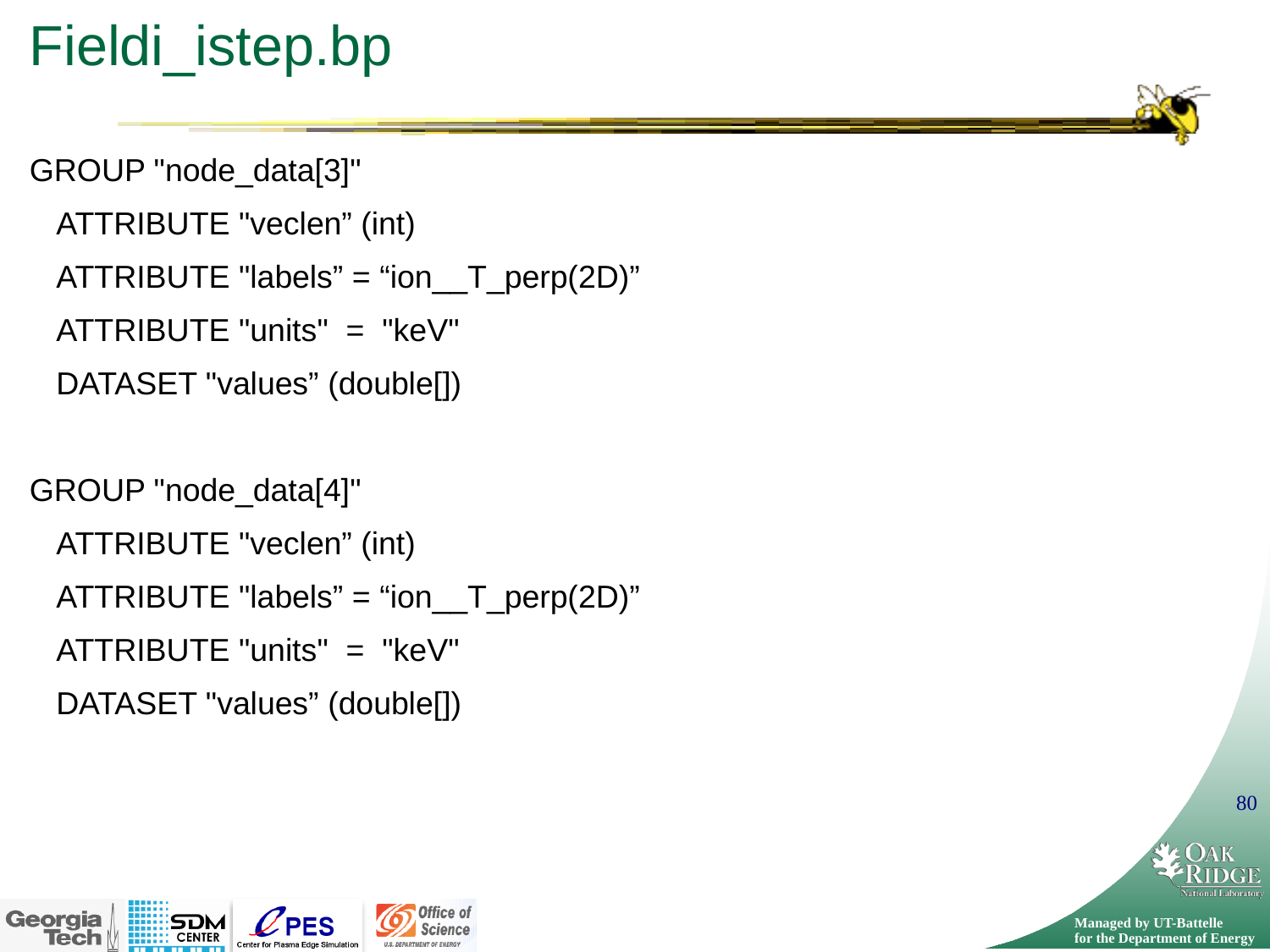

# Fieldi_istep.bp
GROUP "node_data[3]"
   ATTRIBUTE "veclen” (int)
   ATTRIBUTE "labels” = “ion__T_perp(2D)”
   ATTRIBUTE "units"  =  "keV"
   DATASET "values” (double[])

GROUP "node_data[4]"
   ATTRIBUTE "veclen” (int)
   ATTRIBUTE "labels” = “ion__T_perp(2D)”
   ATTRIBUTE "units"  =  "keV"
   DATASET "values” (double[])